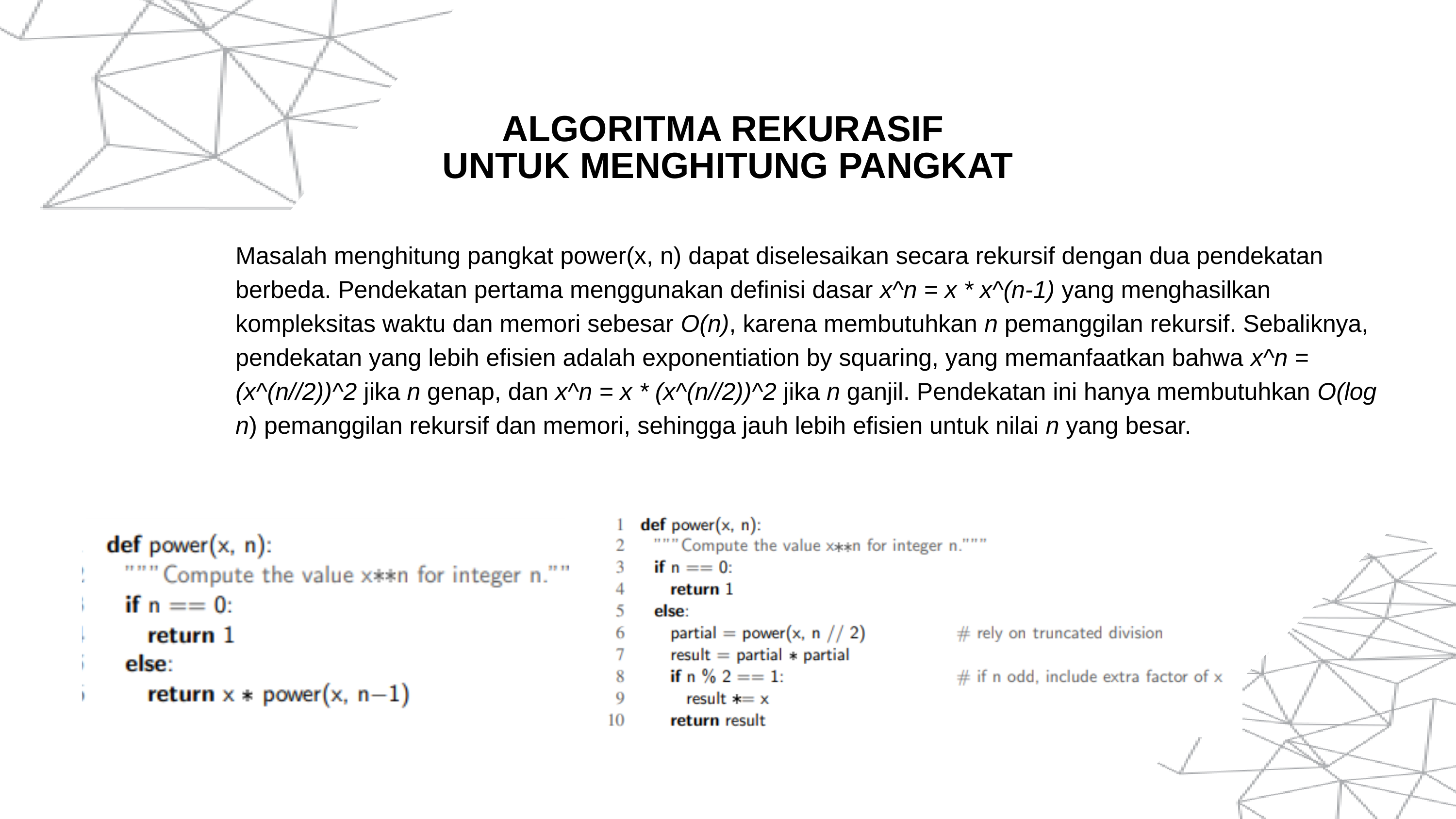

ALGORITMA REKURASIF
UNTUK MENGHITUNG PANGKAT
Masalah menghitung pangkat power(x, n) dapat diselesaikan secara rekursif dengan dua pendekatan berbeda. Pendekatan pertama menggunakan definisi dasar x^n = x * x^(n-1) yang menghasilkan kompleksitas waktu dan memori sebesar O(n), karena membutuhkan n pemanggilan rekursif. Sebaliknya, pendekatan yang lebih efisien adalah exponentiation by squaring, yang memanfaatkan bahwa x^n = (x^(n//2))^2 jika n genap, dan x^n = x * (x^(n//2))^2 jika n ganjil. Pendekatan ini hanya membutuhkan O(log n) pemanggilan rekursif dan memori, sehingga jauh lebih efisien untuk nilai n yang besar.